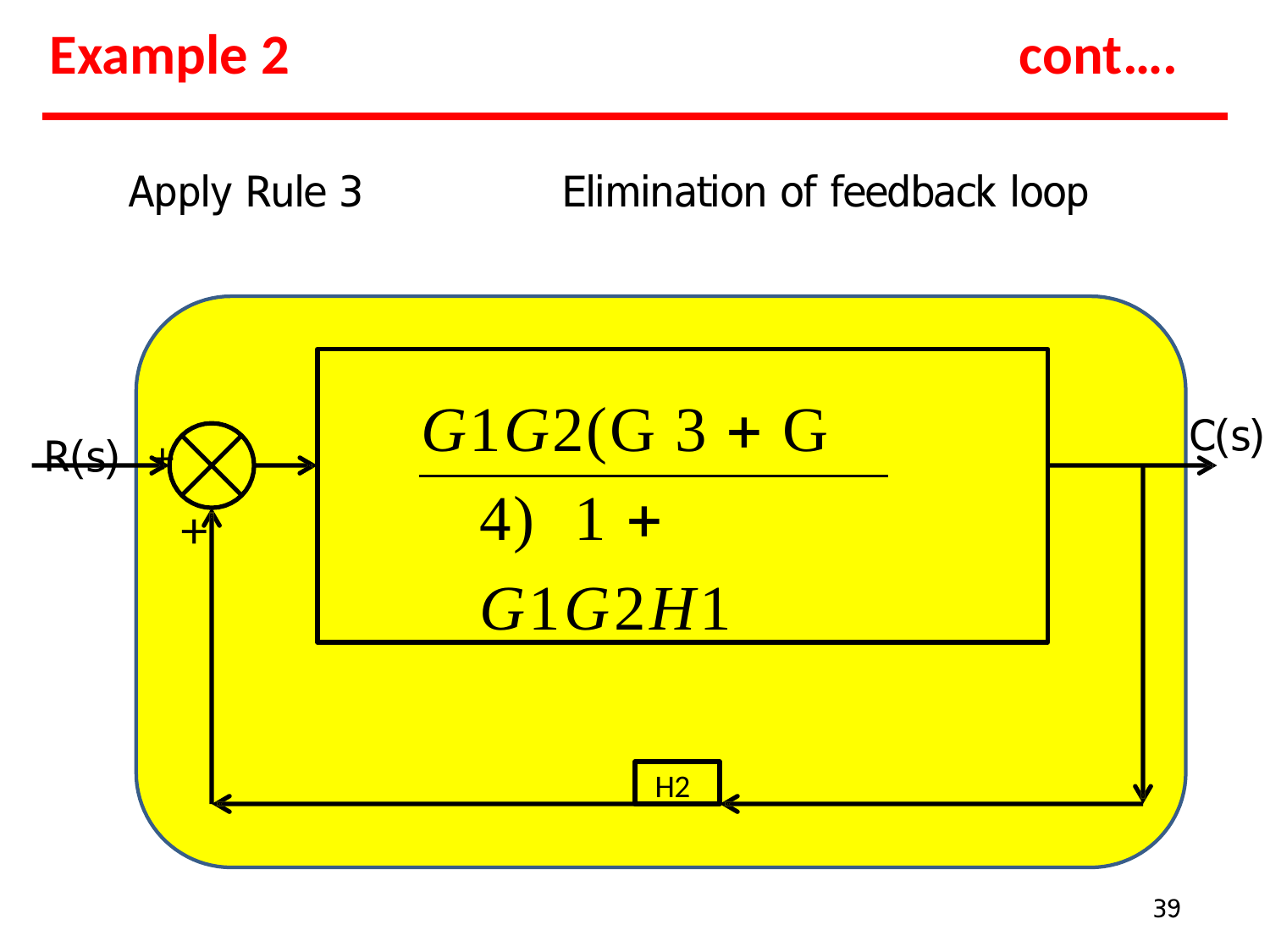

# Example 2
cont….

Apply Rule 3
Elimination of feedback loop

G1G2(G 3 + G 4)  1 + G1G2H1
R(s)	+
C(s)

+

H2

39